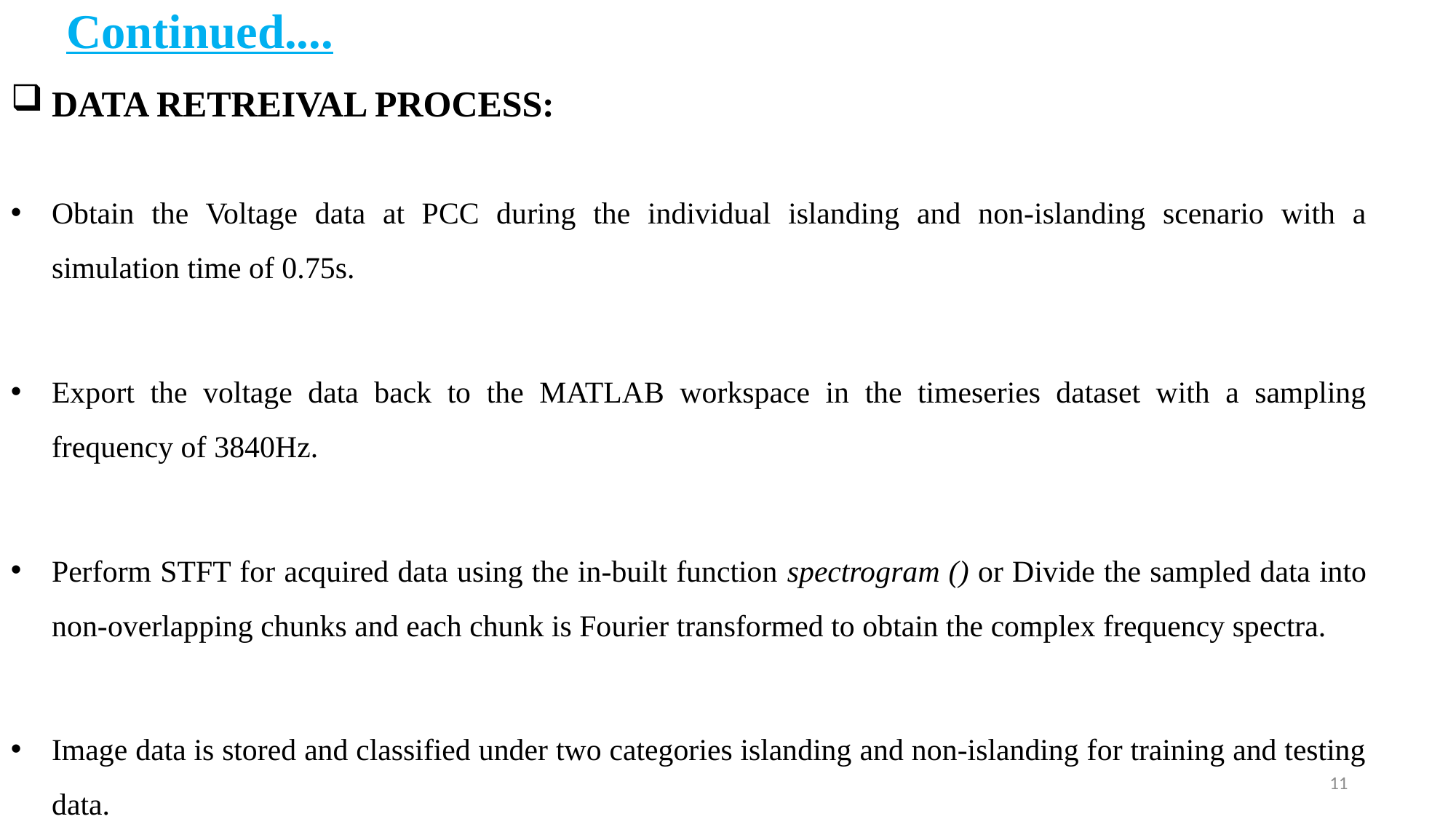

# Continued....
DATA RETREIVAL PROCESS:

Obtain the Voltage data at PCC during the individual islanding and non-islanding scenario with a simulation time of 0.75s.

Export the voltage data back to the MATLAB workspace in the timeseries dataset with a sampling frequency of 3840Hz.

Perform STFT for acquired data using the in-built function spectrogram () or Divide the sampled data into non-overlapping chunks and each chunk is Fourier transformed to obtain the complex frequency spectra.

Image data is stored and classified under two categories islanding and non-islanding for training and testing data.

11